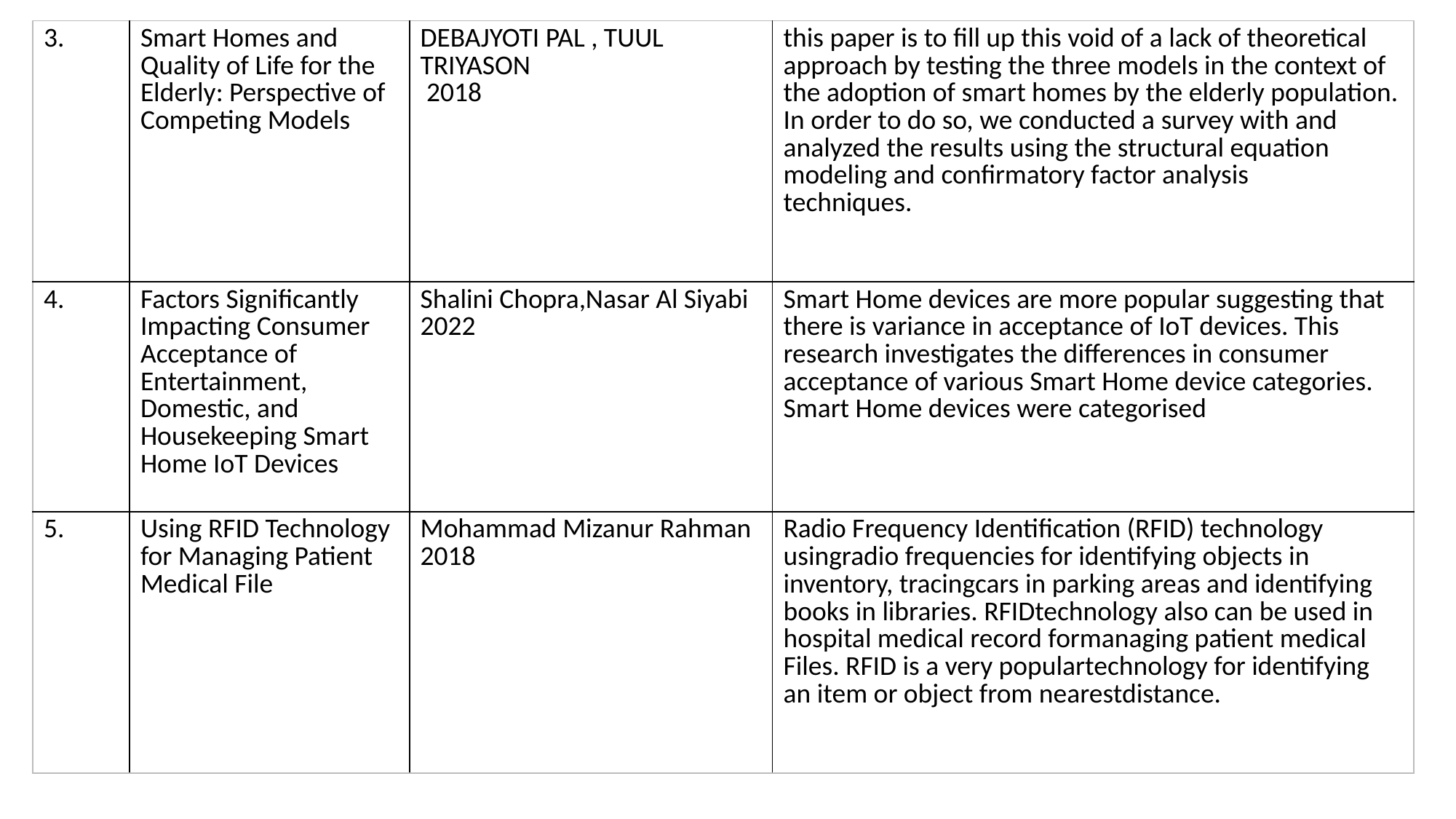

| 3. | Smart Homes and Quality of Life for the Elderly: Perspective of Competing Models | DEBAJYOTI PAL , TUUL TRIYASON 2018 | this paper is to fill up this void of a lack of theoretical approach by testing the three models in the context of the adoption of smart homes by the elderly population. In order to do so, we conducted a survey with and analyzed the results using the structural equation modeling and confirmatory factor analysis techniques. |
| --- | --- | --- | --- |
| 4. | Factors Significantly Impacting Consumer Acceptance of Entertainment, Domestic, and Housekeeping Smart Home IoT Devices | Shalini Chopra,Nasar Al Siyabi 2022 | Smart Home devices are more popular suggesting that there is variance in acceptance of IoT devices. This research investigates the differences in consumer acceptance of various Smart Home device categories. Smart Home devices were categorised |
| 5. | Using RFID Technology for Managing Patient Medical File | Mohammad Mizanur Rahman 2018 | Radio Frequency Identification (RFID) technology usingradio frequencies for identifying objects in inventory, tracingcars in parking areas and identifying books in libraries. RFIDtechnology also can be used in hospital medical record formanaging patient medical Files. RFID is a very populartechnology for identifying an item or object from nearestdistance. |